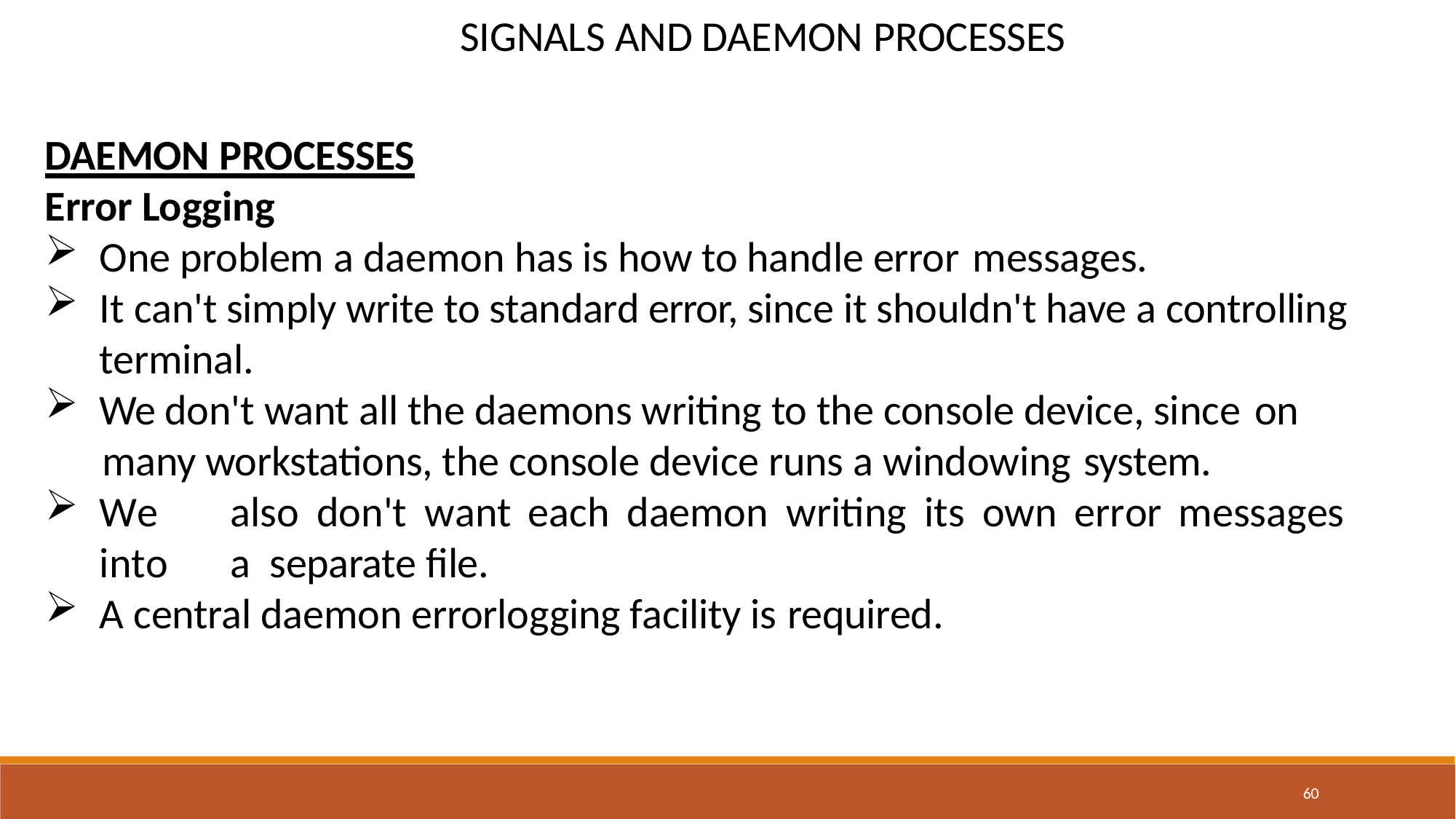

# SIGNALS AND DAEMON PROCESSES
DAEMON PROCESSES
Error Logging
One problem a daemon has is how to handle error messages.
It can't simply write to standard error, since it shouldn't have a controlling  terminal.
We don't want all the daemons writing to the console device, since on
      many workstations, the console device runs a windowing system.
We	also	don't	want	each	daemon	writing	its	own	error	messages	into	a  separate file.
A central daemon errorlogging facility is required.

60